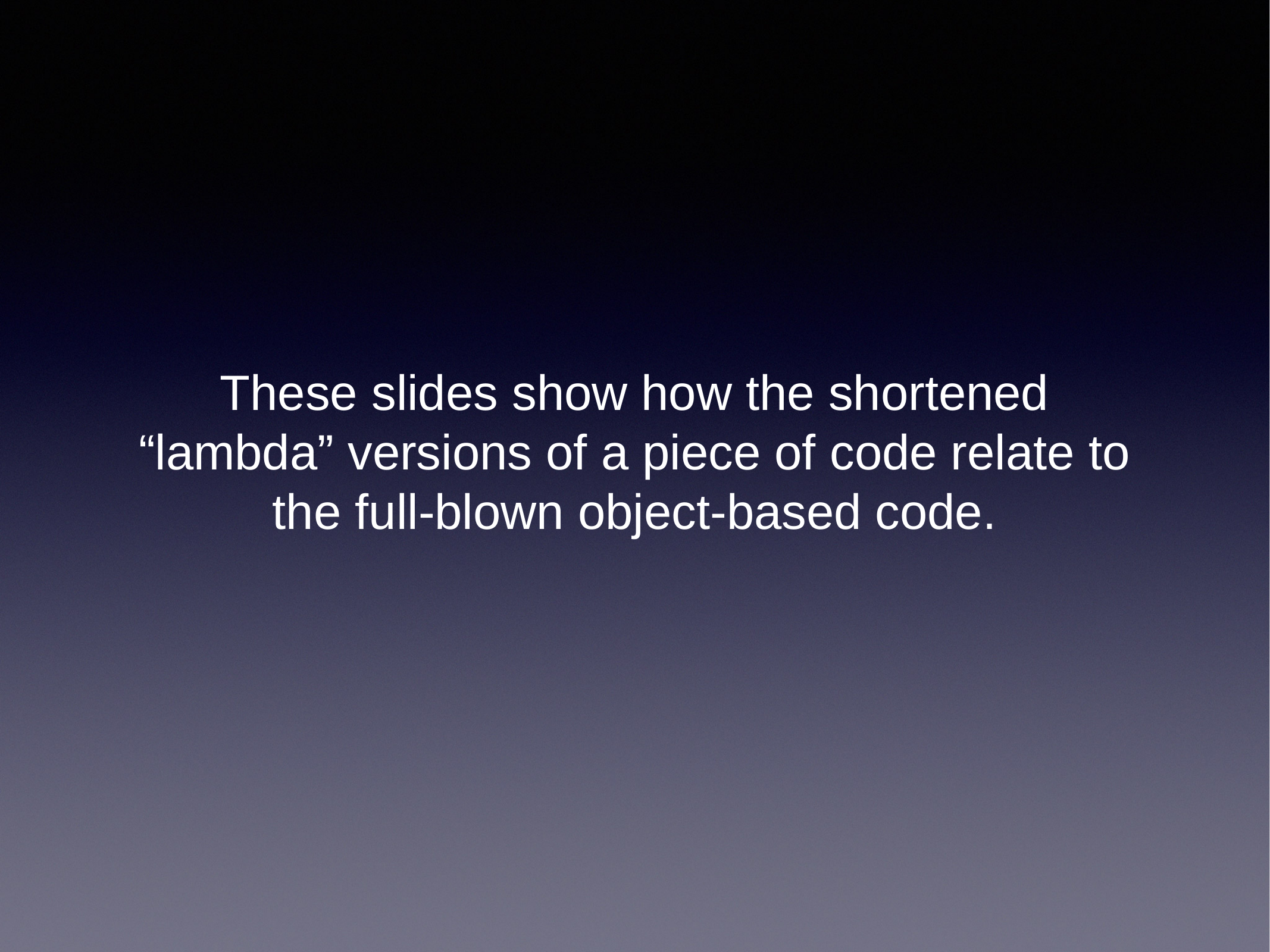

These slides show how the shortened “lambda” versions of a piece of code relate to the full-blown object-based code.